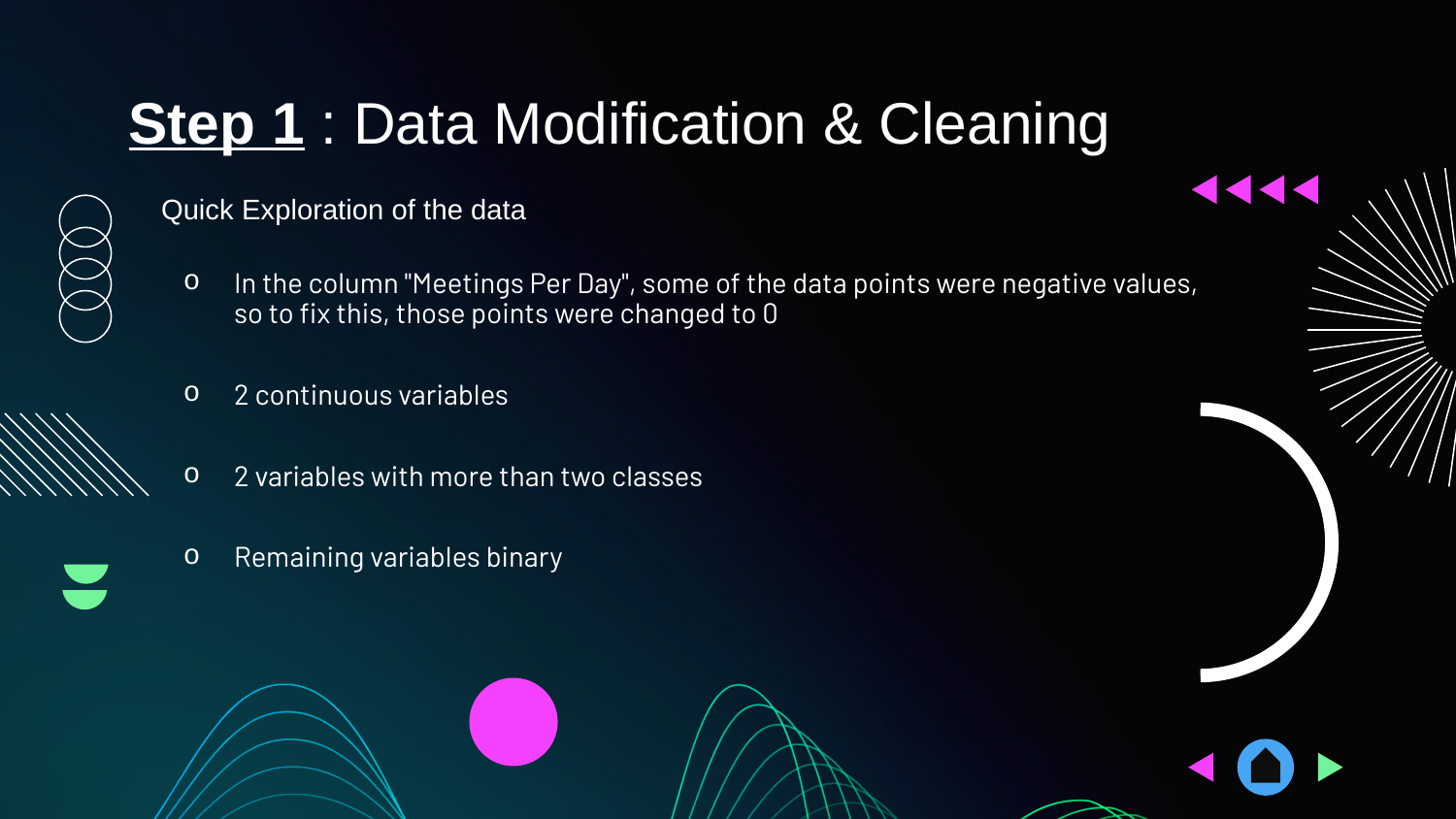

# Step 1 : Data Modification & Cleaning

Quick Exploration of the data

In the column "Meetings Per Day", some of the data points were negative values, so to fix this, those points were changed to 0

2 continuous variables

2 variables with more than two classes

Remaining variables binary